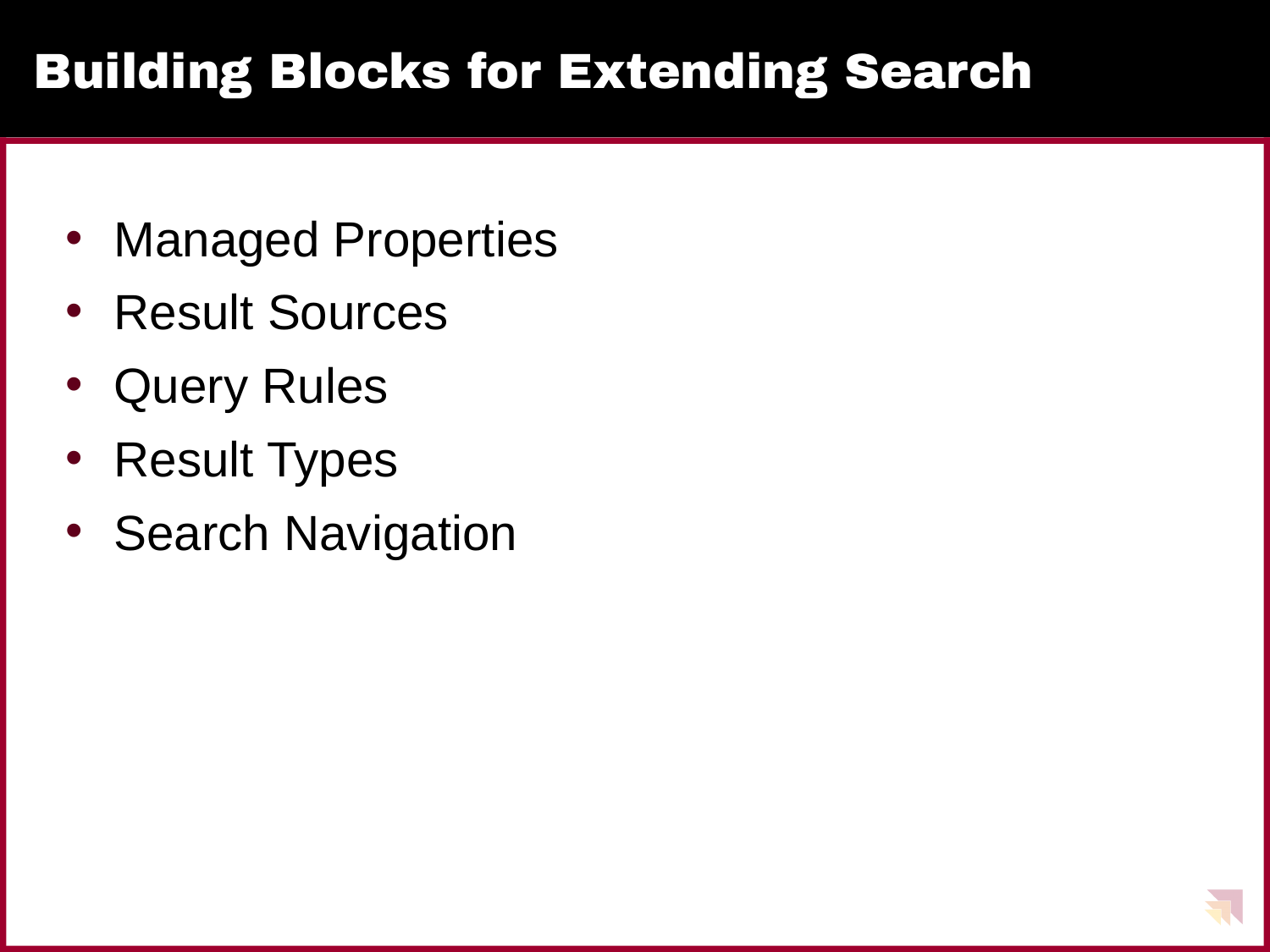

# Building Blocks for Extending Search
Managed Properties
Result Sources
Query Rules
Result Types
Search Navigation